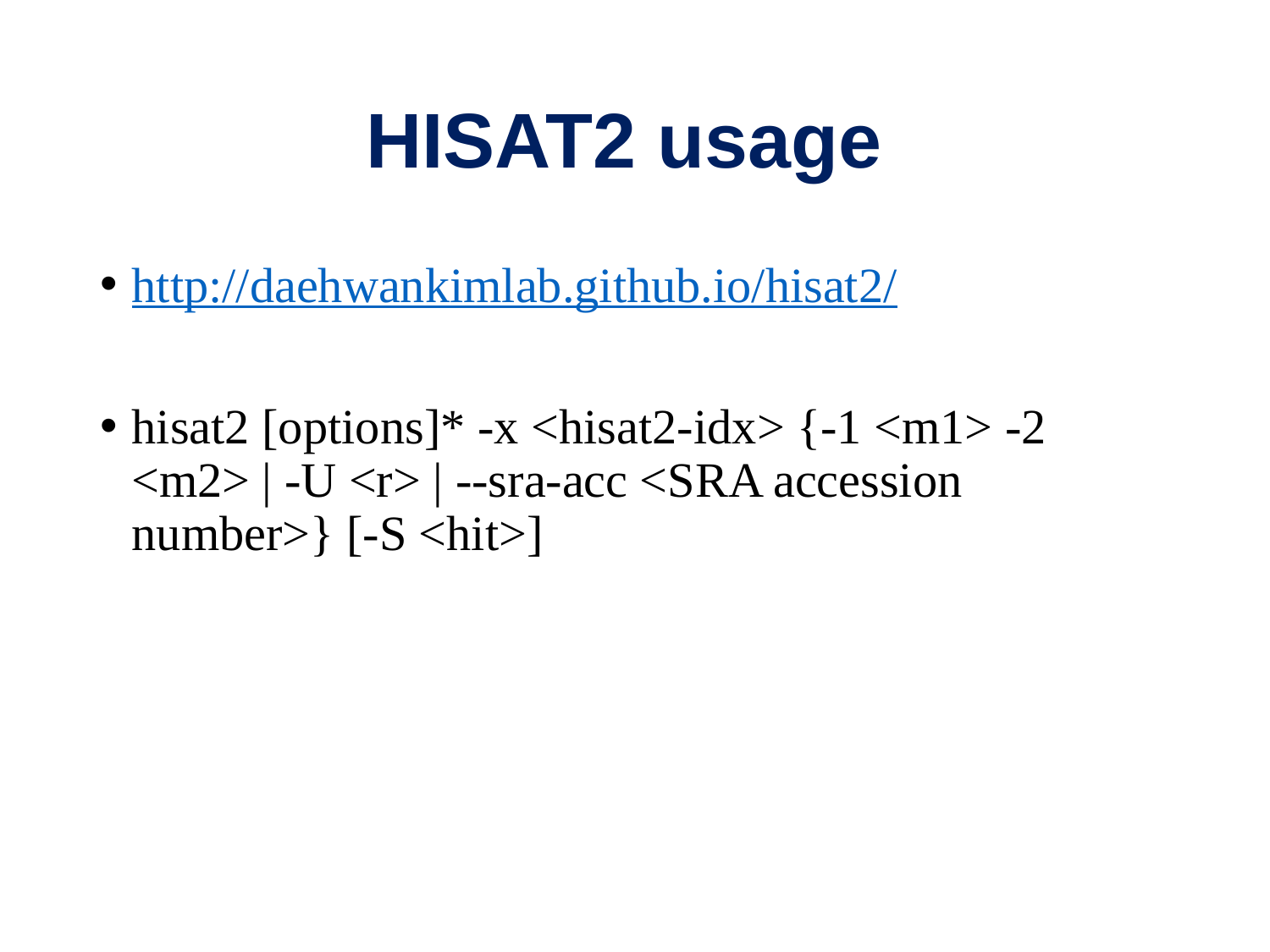

# HISAT2 usage
http://daehwankimlab.github.io/hisat2/

hisat2 [options]* -x <hisat2-idx> {-1 <m1> -2 <m2> | -U <r> | --sra-acc <SRA accession number>} [-S <hit>]